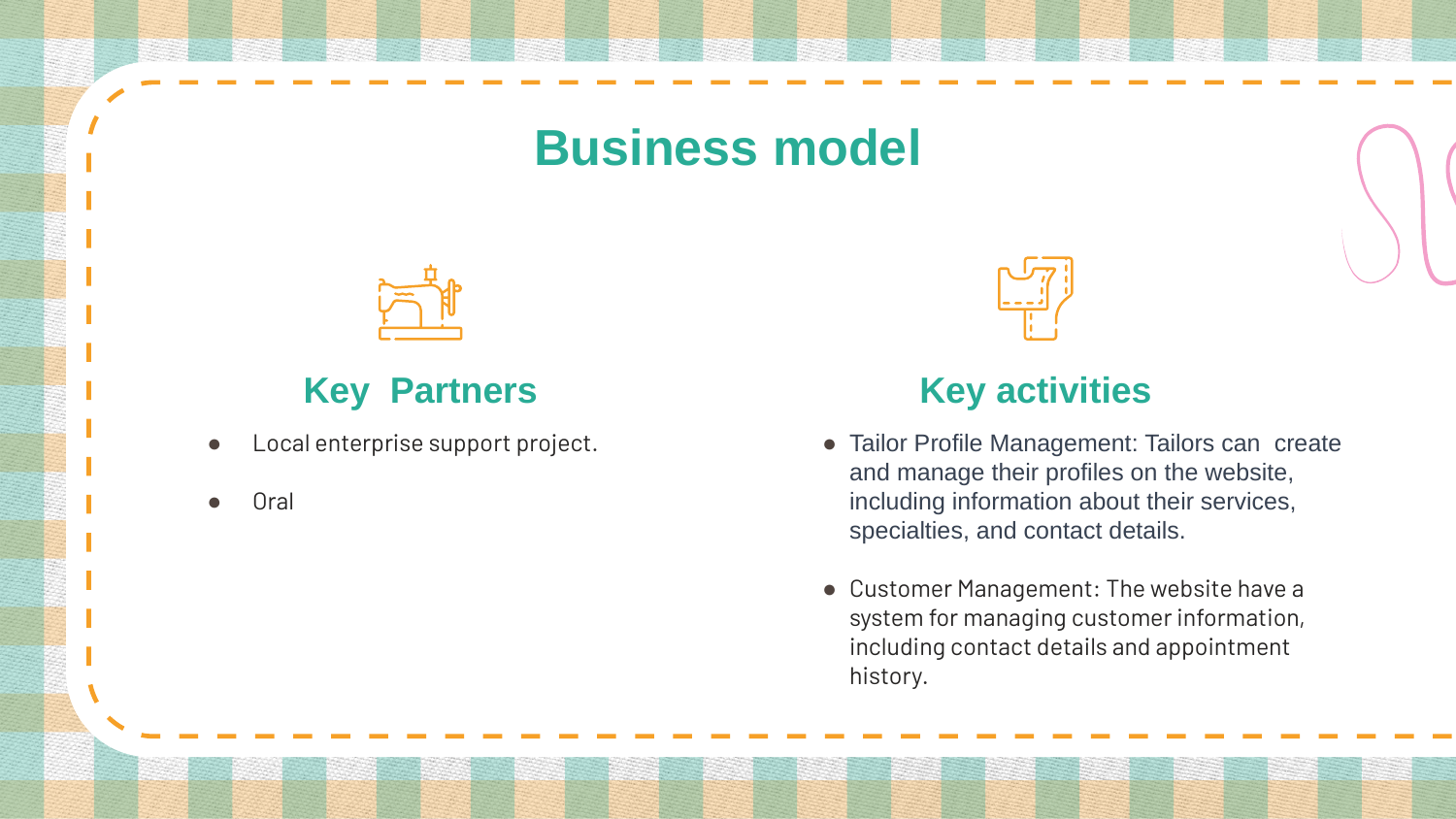

# Business model

Key  Partners
Key activities
Local enterprise support project.

Oral
Tailor Profile Management: Tailors can  create and manage their profiles on the website, including information about their services, specialties, and contact details.

Customer Management: The website have a system for managing customer information, including contact details and appointment history.